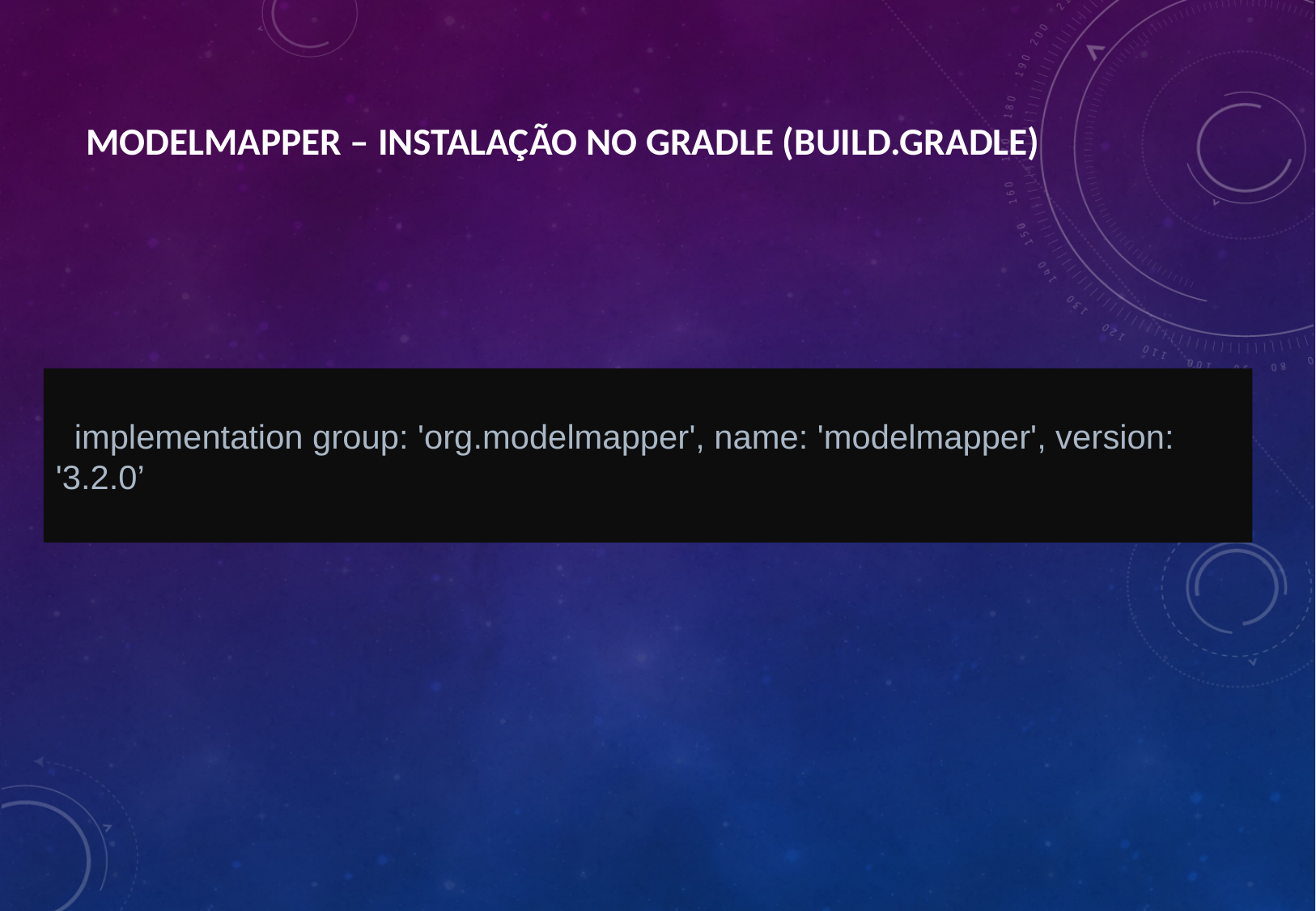

# modelmapper – Instalação no gradle (build.gradle)

  implementation group: 'org.modelmapper', name: 'modelmapper', version: '3.2.0’